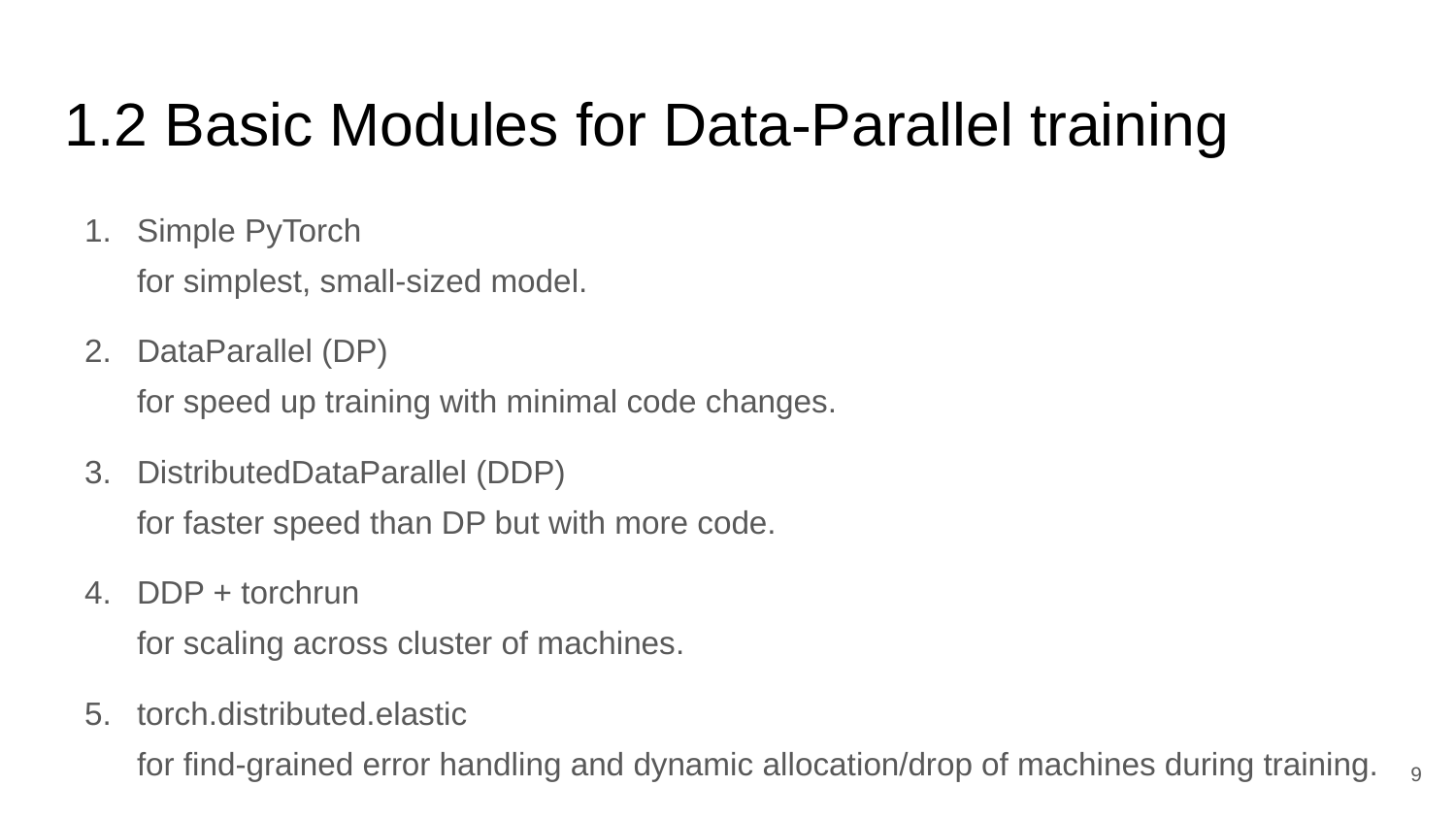

# 1.2 Basic Modules for Data-Parallel training
Simple PyTorch
for simplest, small-sized model.
DataParallel (DP)
for speed up training with minimal code changes.
DistributedDataParallel (DDP)
for faster speed than DP but with more code.
DDP + torchrun
for scaling across cluster of machines.
torch.distributed.elastic
for find-grained error handling and dynamic allocation/drop of machines during training.
9